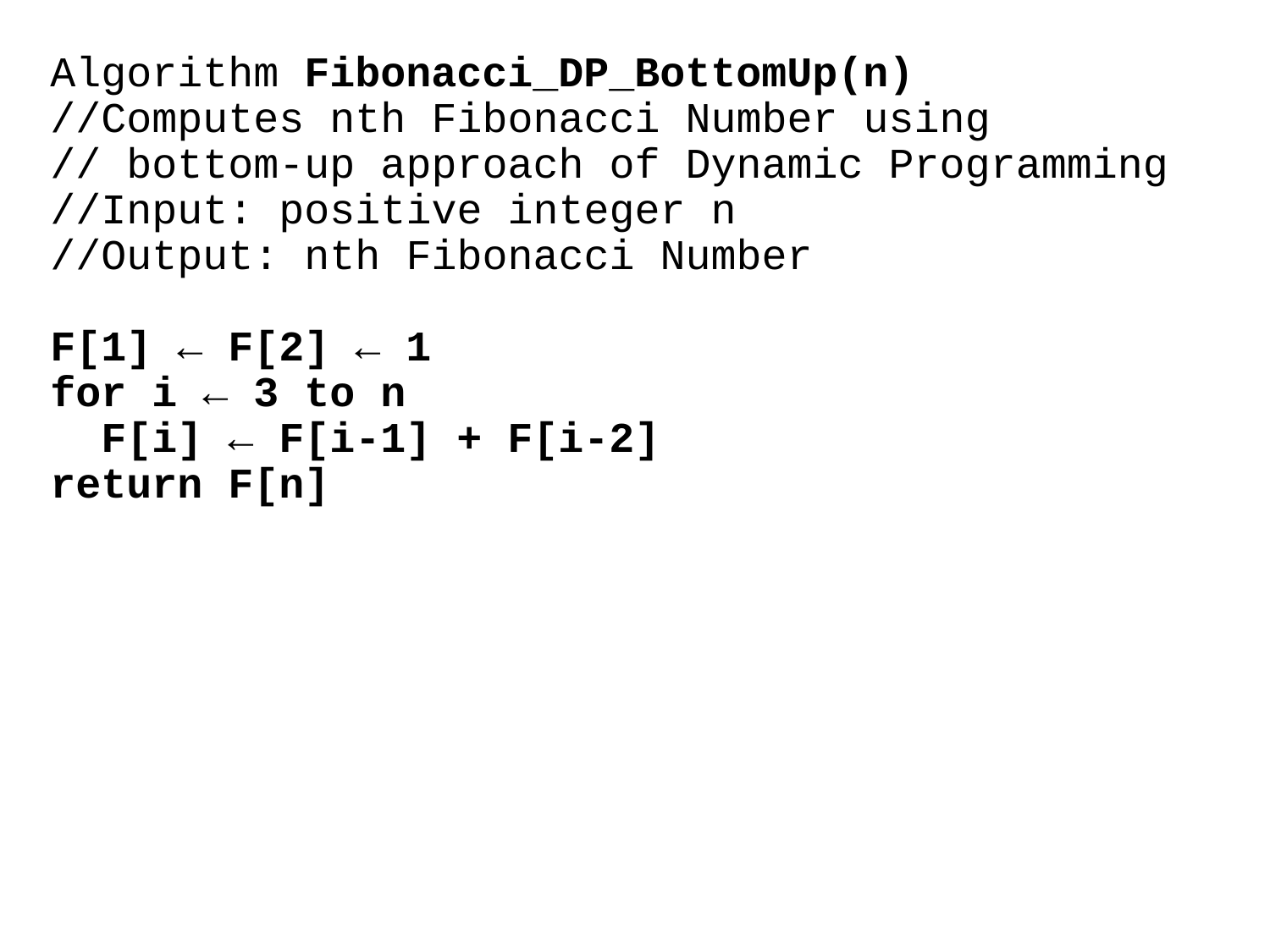

Algorithm Fibonacci_DP_BottomUp(n)
//Computes nth Fibonacci Number using
// bottom-up approach of Dynamic Programming
//Input: positive integer n
//Output: nth Fibonacci Number

F[1] ← F[2] ← 1
for i ← 3 to n
  F[i] ← F[i-1] + F[i-2]
return F[n]